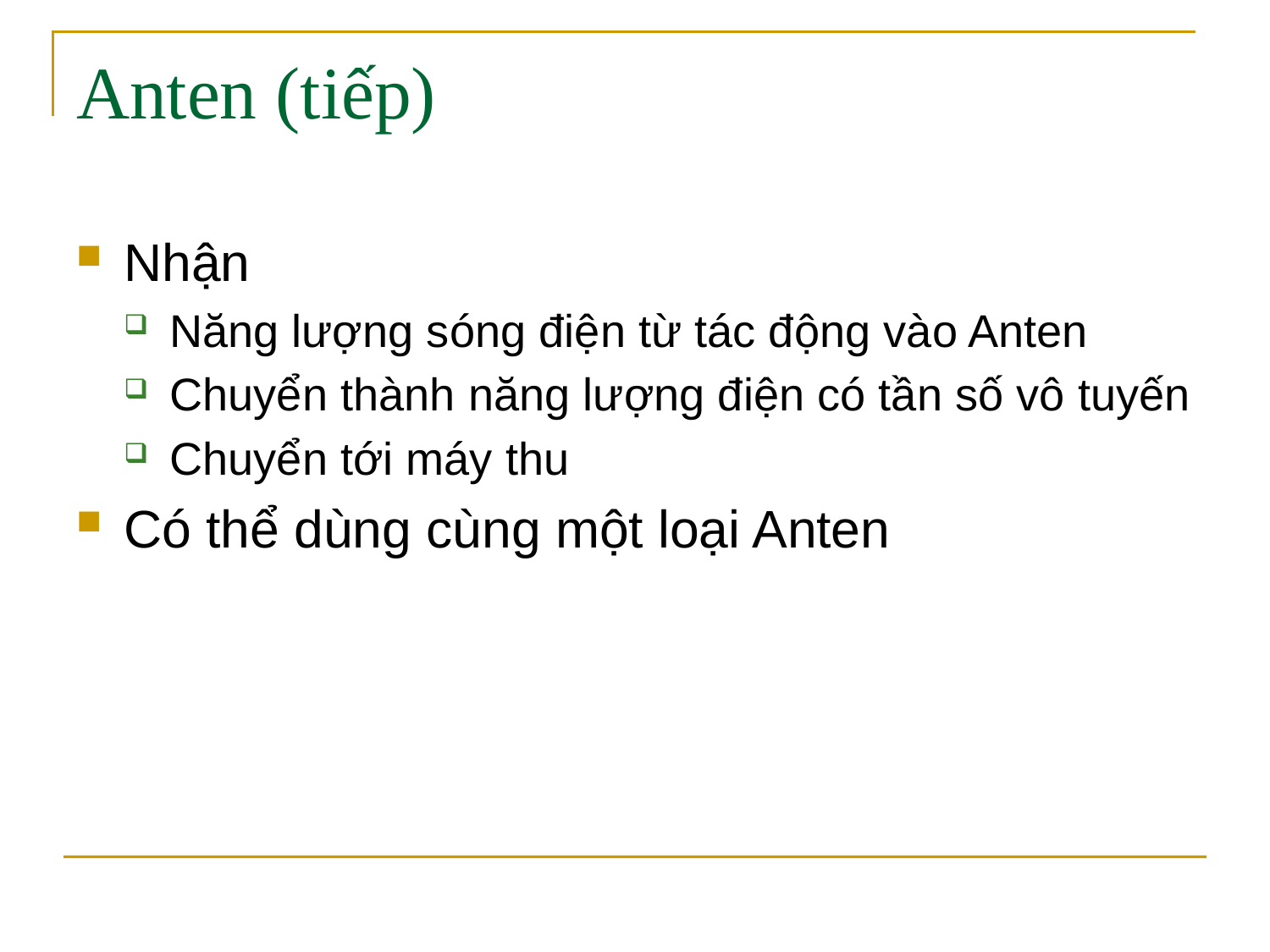

# Anten (tiếp)
Nhận
Năng lượng sóng điện từ tác động vào Anten
Chuyển thành năng lượng điện có tần số vô tuyến
Chuyển tới máy thu
Có thể dùng cùng một loại Anten